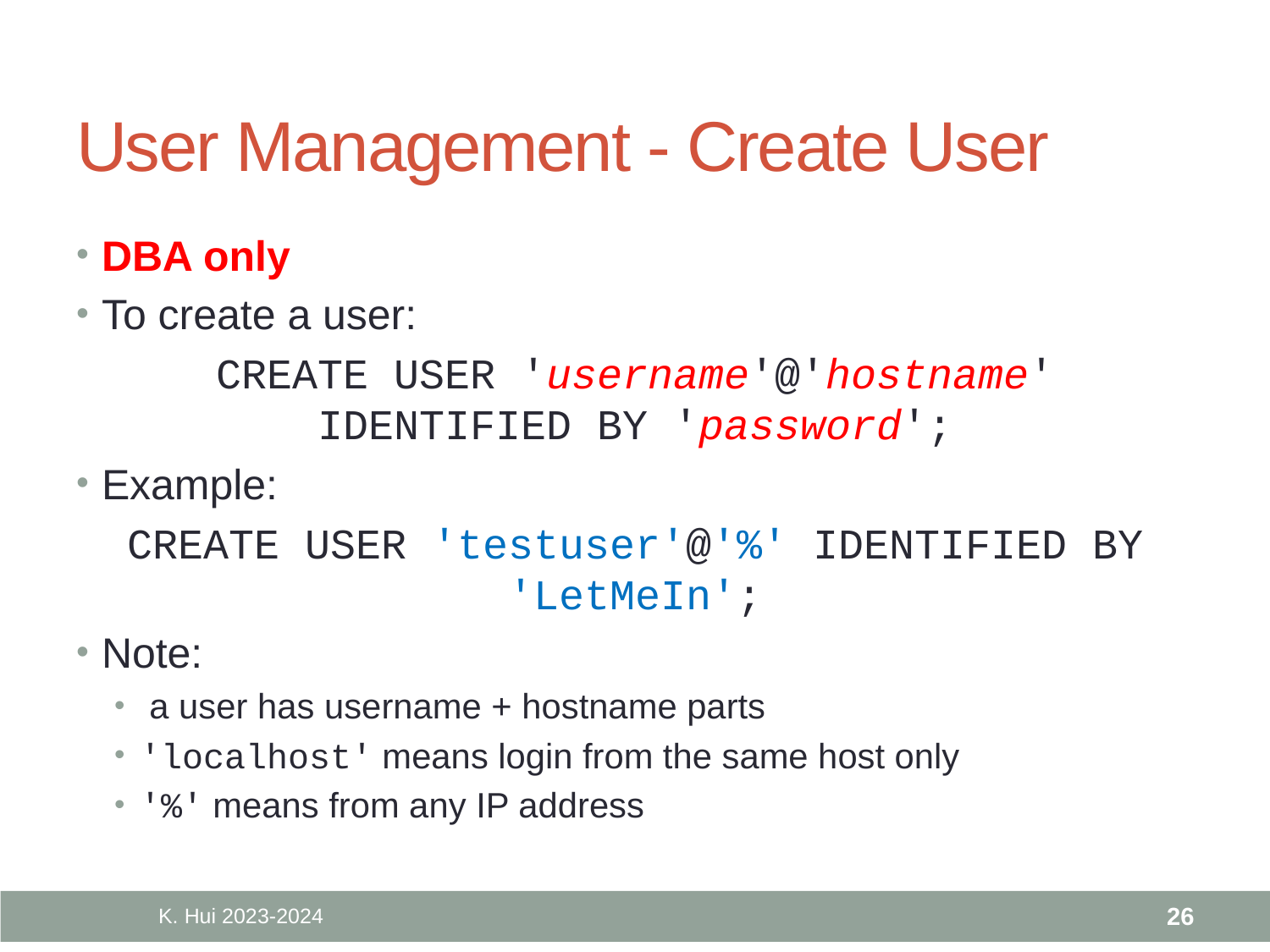

# User Management - Create User
DBA only
To create a user:
CREATE USER 'username'@'hostname' IDENTIFIED BY 'password';
Example:
CREATE USER 'testuser'@'%' IDENTIFIED BY 'LetMeIn';
Note:
 a user has username + hostname parts
'localhost' means login from the same host only
'%' means from any IP address
K. Hui 2023-2024
26